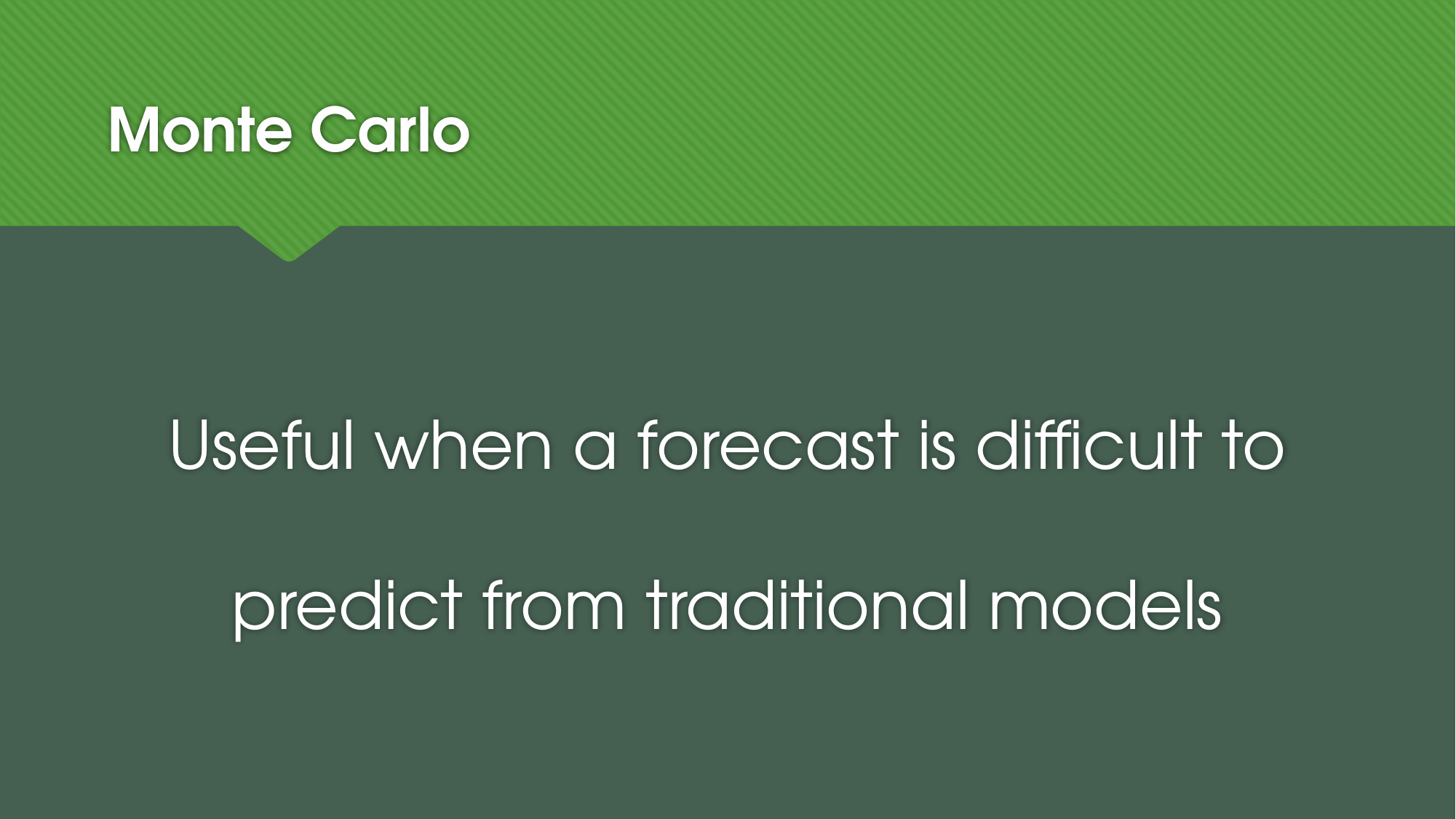

# Monte Carlo
Useful when a forecast is difficult to predict from traditional models